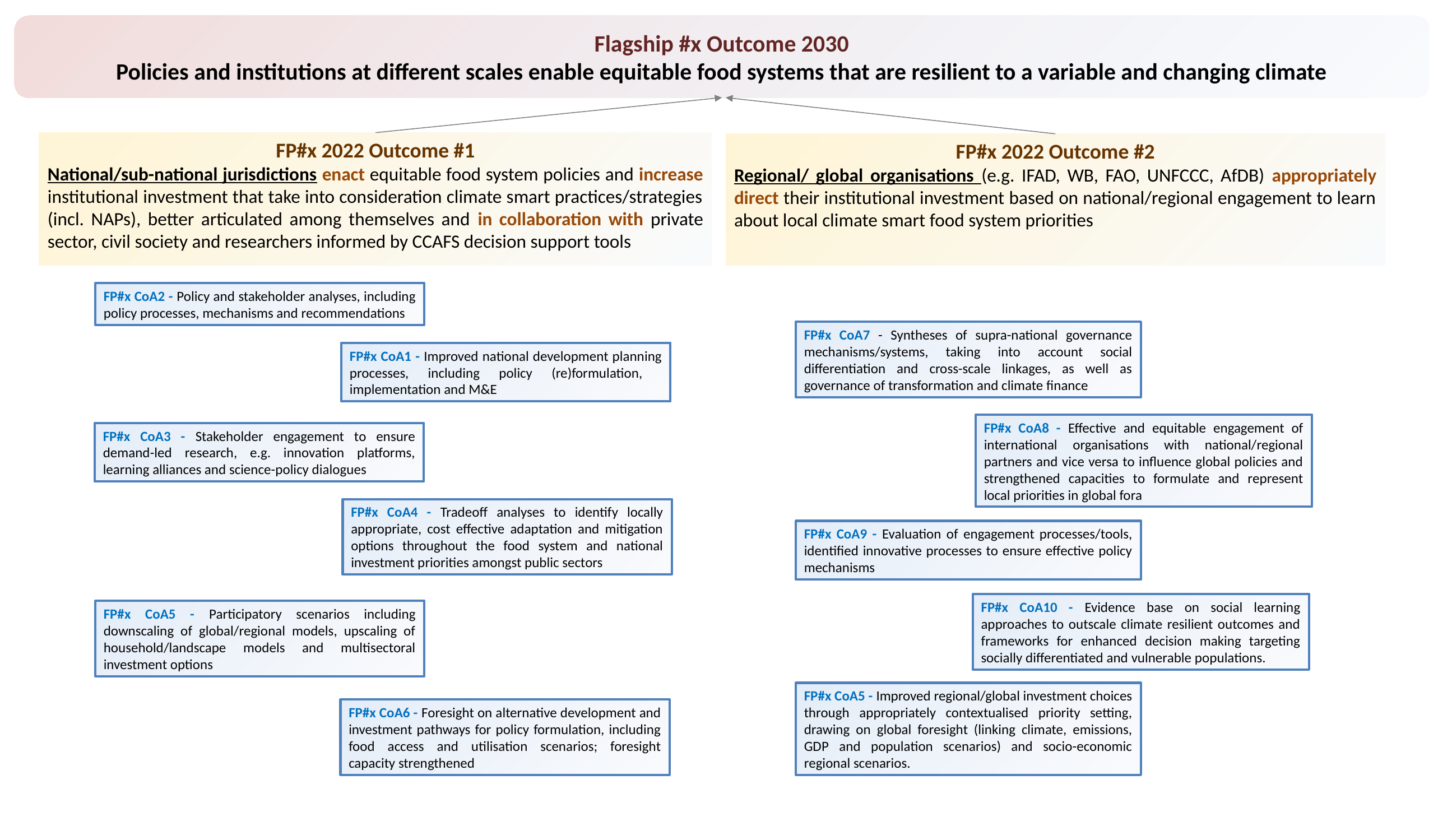

Flagship #x Outcome 2030
Policies and institutions at different scales enable equitable food systems that are resilient to a variable and changing climate
FP#x 2022 Outcome #1
National/sub-national jurisdictions enact equitable food system policies and increase institutional investment that take into consideration climate smart practices/strategies (incl. NAPs), better articulated among themselves and in collaboration with private sector, civil society and researchers informed by CCAFS decision support tools

FP#x 2022 Outcome #2
Regional/ global organisations (e.g. IFAD, WB, FAO, UNFCCC, AfDB) appropriately direct their institutional investment based on national/regional engagement to learn about local climate smart food system priorities

FP#x CoA2 - Policy and stakeholder analyses, including policy processes, mechanisms and recommendations
FP#x CoA7 - Syntheses of supra-national governance mechanisms/systems, taking into account social differentiation and cross-scale linkages, as well as governance of transformation and climate finance
FP#x CoA1 - Improved national development planning processes, including policy (re)formulation,  implementation and M&E
FP#x CoA8 - Effective and equitable engagement of international organisations with national/regional partners and vice versa to influence global policies and strengthened capacities to formulate and represent local priorities in global fora
FP#x CoA3 - Stakeholder engagement to ensure demand-led research, e.g. innovation platforms, learning alliances and science-policy dialogues
FP#x CoA4 - Tradeoff analyses to identify locally appropriate, cost effective adaptation and mitigation options throughout the food system and national investment priorities amongst public sectors
FP#x CoA9 - Evaluation of engagement processes/tools, identified innovative processes to ensure effective policy mechanisms
FP#x CoA10 - Evidence base on social learning approaches to outscale climate resilient outcomes and frameworks for enhanced decision making targeting socially differentiated and vulnerable populations.
FP#x CoA5 - Participatory scenarios including downscaling of global/regional models, upscaling of household/landscape models and multisectoral investment options
FP#x CoA5 - Improved regional/global investment choices through appropriately contextualised priority setting, drawing on global foresight (linking climate, emissions, GDP and population scenarios) and socio-economic regional scenarios.
FP#x CoA6 - Foresight on alternative development and investment pathways for policy formulation, including food access and utilisation scenarios; foresight capacity strengthened